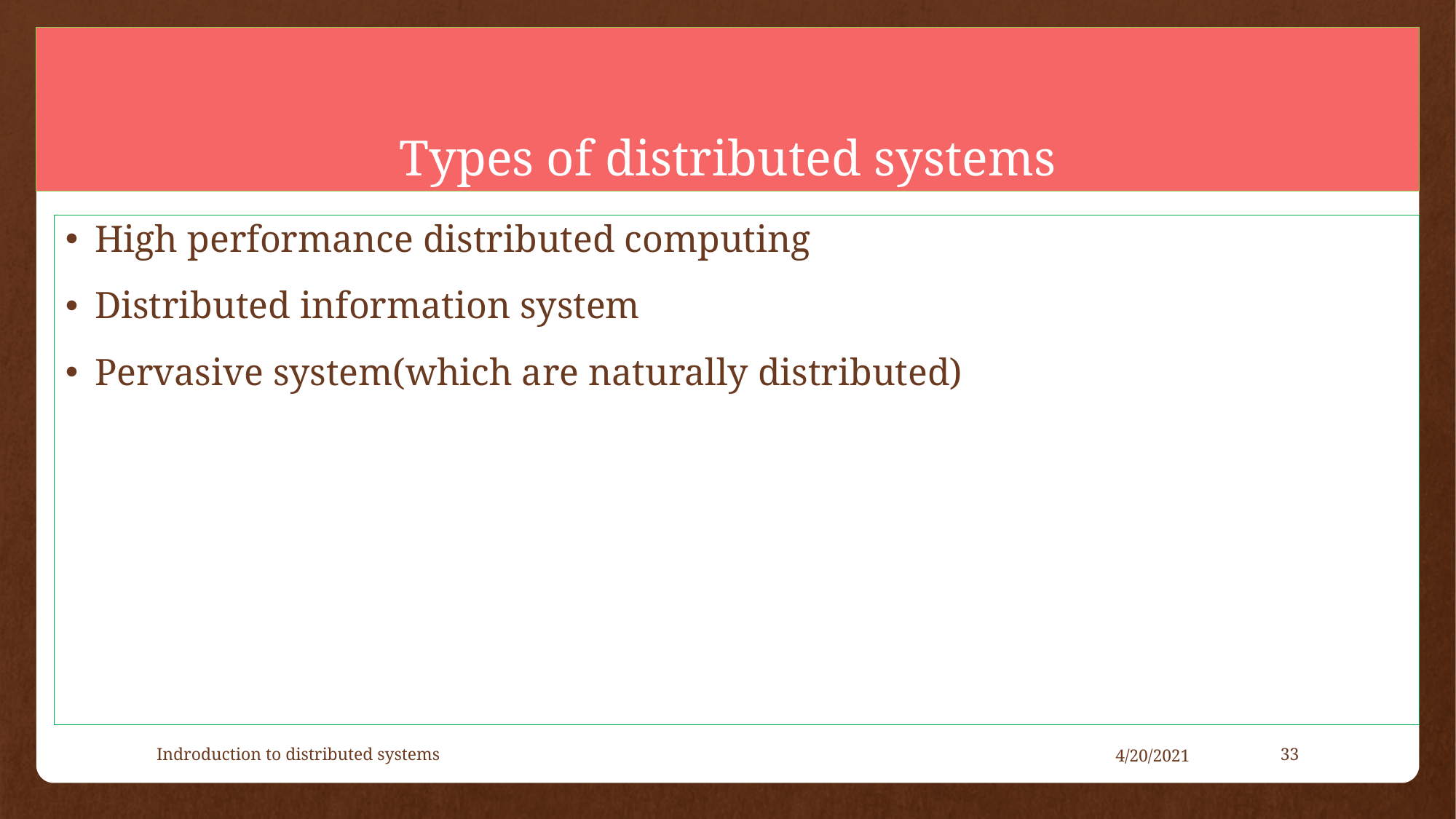

# Types of distributed systems
High performance distributed computing
Distributed information system
Pervasive system(which are naturally distributed)
Indroduction to distributed systems
4/20/2021
33